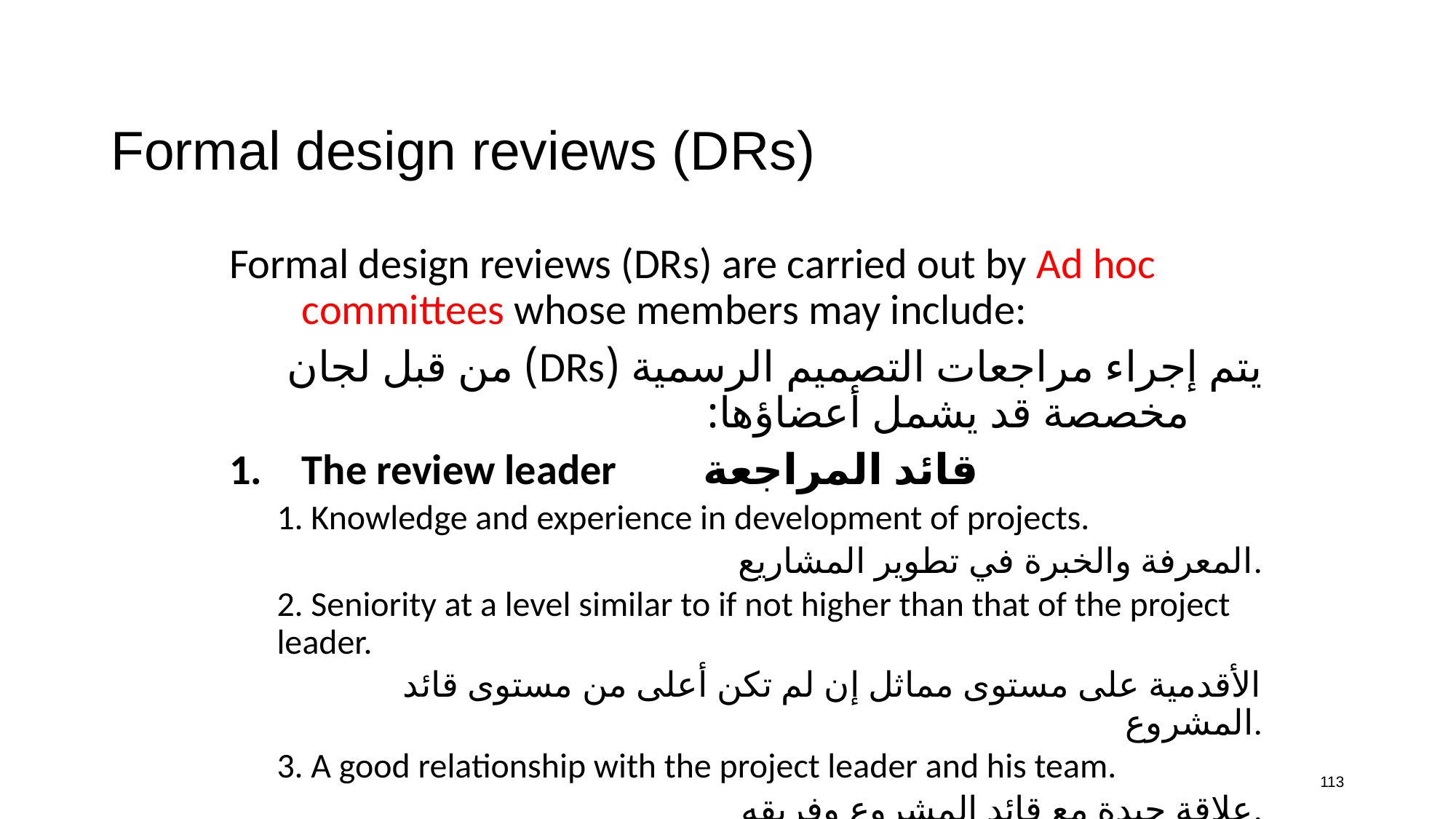

# Formal design reviews (DRs)
Formal design reviews (DRs) are carried out by Ad hoc committees whose members may include:
يتم إجراء مراجعات التصميم الرسمية (DRs) من قبل لجان مخصصة قد يشمل أعضاؤها:
The review leader         قائد المراجعة
1. Knowledge and experience in development of projects.
المعرفة والخبرة في تطوير المشاريع.
2. Seniority at a level similar to if not higher than that of the project leader.
الأقدمية على مستوى مماثل إن لم تكن أعلى من مستوى قائد المشروع.
3. A good relationship with the project leader and his team.
علاقة جيدة مع قائد المشروع وفريقه.

113